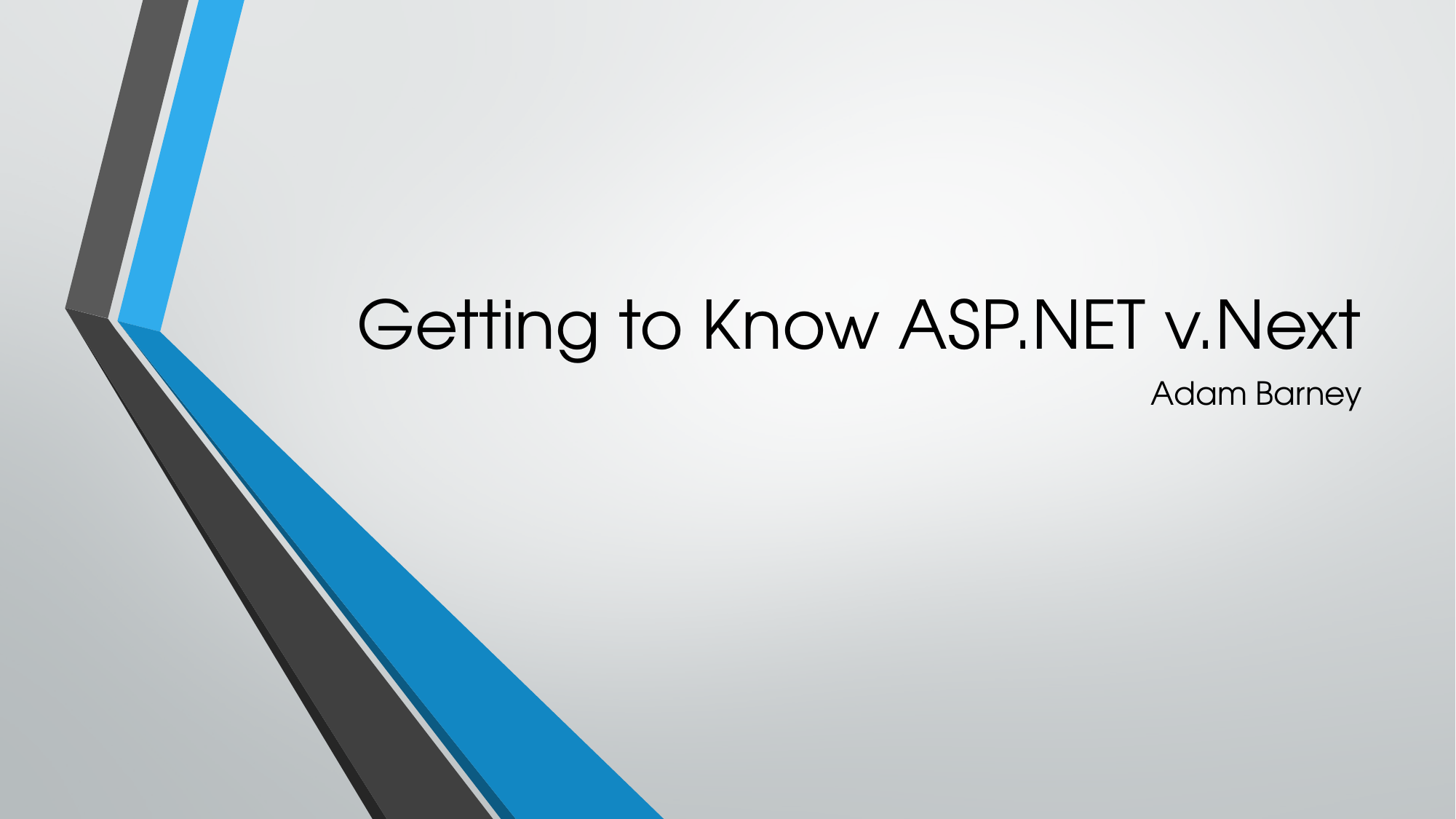

# Getting to Know ASP.NET v.Next
Adam Barney